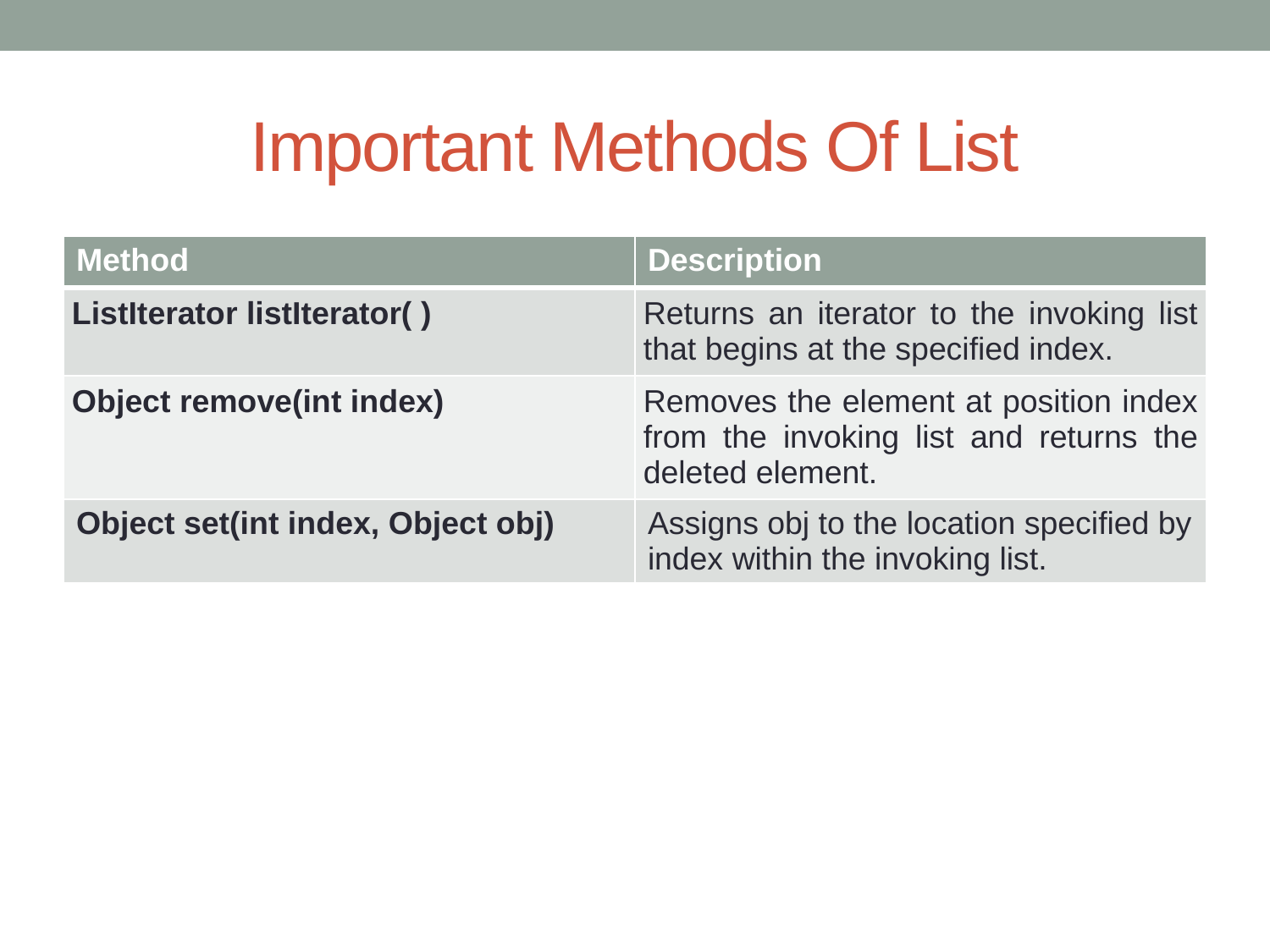

# Important Methods Of List
| Method | Description |
| --- | --- |
| ListIterator listIterator( ) | Returns an iterator to the invoking list that begins at the specified index. |
| Object remove(int index) | Removes the element at position index from the invoking list and returns the deleted element. |
| Object set(int index, Object obj) | Assigns obj to the location specified by index within the invoking list. |